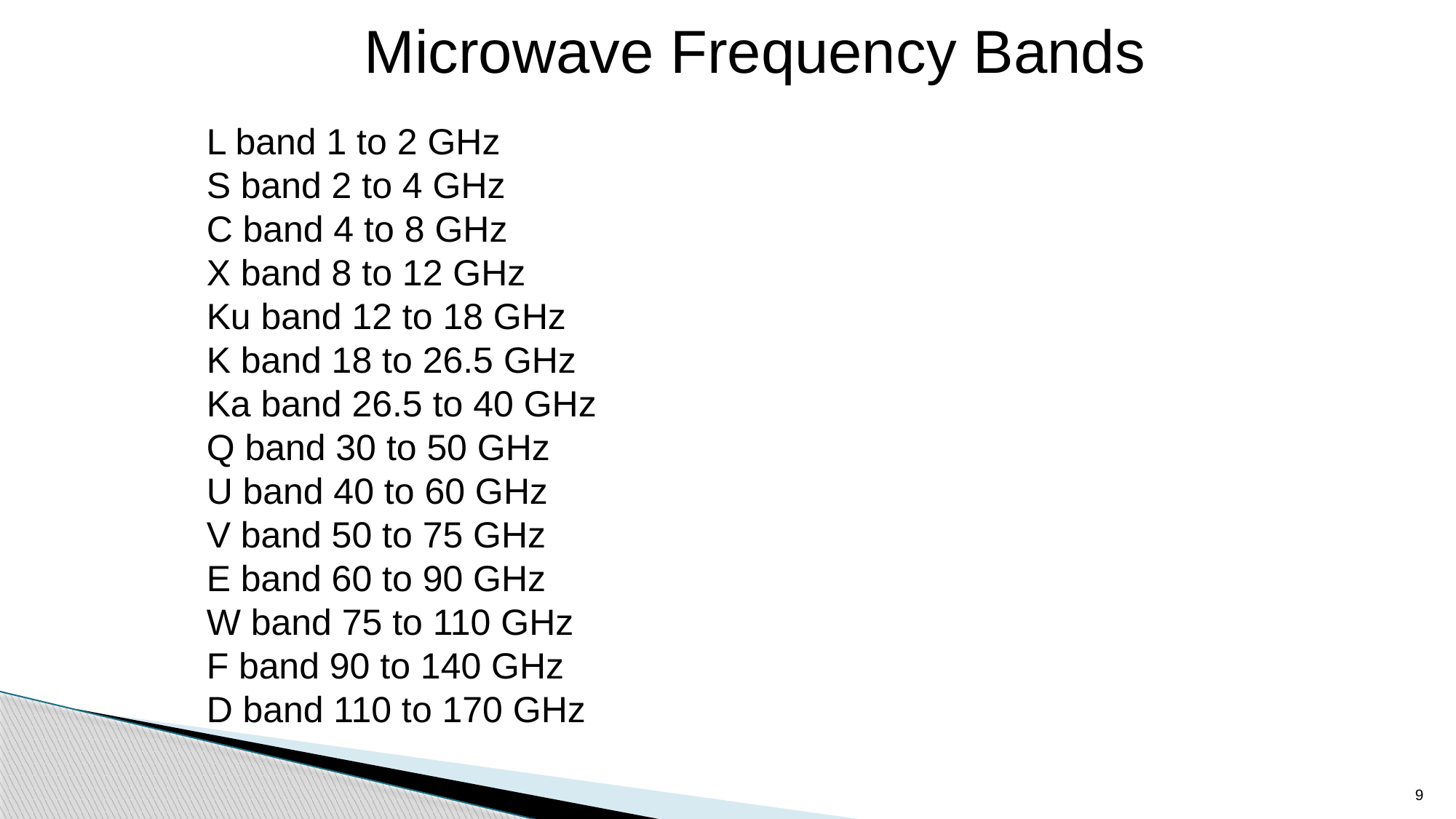

Microwave Frequency Bands
L band 1 to 2 GHz
S band 2 to 4 GHz
C band 4 to 8 GHz
X band 8 to 12 GHz
Ku band 12 to 18 GHz
K band 18 to 26.5 GHz
Ka band 26.5 to 40 GHz
Q band 30 to 50 GHz
U band 40 to 60 GHz
V band 50 to 75 GHz
E band 60 to 90 GHz
W band 75 to 110 GHz
F band 90 to 140 GHz
D band 110 to 170 GHz
9